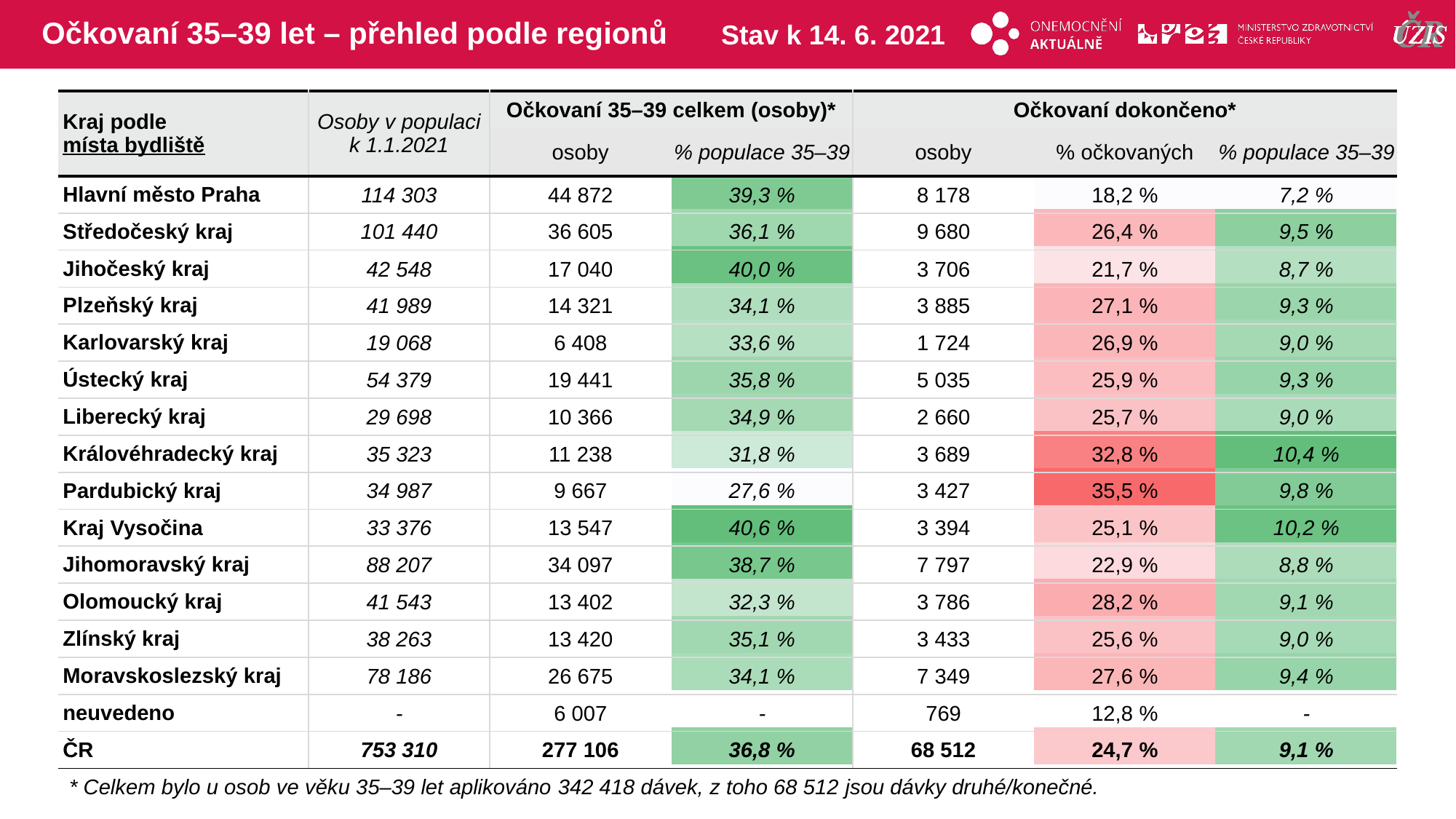

# Očkovaní 35–39 let – přehled podle regionů
Stav k 14. 6. 2021
| Kraj podle místa bydliště | Osoby v populaci k 1.1.2021 | Očkovaní 35–39 celkem (osoby)\* |  | Očkovaní dokončeno\* |  |  |
| --- | --- | --- | --- | --- | --- | --- |
|  |  | osoby | % populace 35–39 | osoby | % očkovaných | % populace 35–39 |
| Hlavní město Praha | 114 303 | 44 872 | 39,3 % | 8 178 | 18,2 % | 7,2 % |
| Středočeský kraj | 101 440 | 36 605 | 36,1 % | 9 680 | 26,4 % | 9,5 % |
| Jihočeský kraj | 42 548 | 17 040 | 40,0 % | 3 706 | 21,7 % | 8,7 % |
| Plzeňský kraj | 41 989 | 14 321 | 34,1 % | 3 885 | 27,1 % | 9,3 % |
| Karlovarský kraj | 19 068 | 6 408 | 33,6 % | 1 724 | 26,9 % | 9,0 % |
| Ústecký kraj | 54 379 | 19 441 | 35,8 % | 5 035 | 25,9 % | 9,3 % |
| Liberecký kraj | 29 698 | 10 366 | 34,9 % | 2 660 | 25,7 % | 9,0 % |
| Královéhradecký kraj | 35 323 | 11 238 | 31,8 % | 3 689 | 32,8 % | 10,4 % |
| Pardubický kraj | 34 987 | 9 667 | 27,6 % | 3 427 | 35,5 % | 9,8 % |
| Kraj Vysočina | 33 376 | 13 547 | 40,6 % | 3 394 | 25,1 % | 10,2 % |
| Jihomoravský kraj | 88 207 | 34 097 | 38,7 % | 7 797 | 22,9 % | 8,8 % |
| Olomoucký kraj | 41 543 | 13 402 | 32,3 % | 3 786 | 28,2 % | 9,1 % |
| Zlínský kraj | 38 263 | 13 420 | 35,1 % | 3 433 | 25,6 % | 9,0 % |
| Moravskoslezský kraj | 78 186 | 26 675 | 34,1 % | 7 349 | 27,6 % | 9,4 % |
| neuvedeno | - | 6 007 | - | 769 | 12,8 % | - |
| ČR | 753 310 | 277 106 | 36,8 % | 68 512 | 24,7 % | 9,1 % |
|  |  |  |  |  |  |
| --- | --- | --- | --- | --- | --- |
|  |  |  |  |  |  |
|  |  |  |  |  |  |
|  |  |  |  |  |  |
|  |  |  |  |  |  |
|  |  |  |  |  |  |
|  |  |  |  |  |  |
|  |  |  |  |  |  |
|  |  |  |  |  |  |
|  |  |  |  |  |  |
|  |  |  |  |  |  |
|  |  |  |  |  |  |
|  |  |  |  |  |  |
|  |  |  |  |  |  |
|  |  |  |  |  |  |
|  |  |  |  |  |  |
* Celkem bylo u osob ve věku 35–39 let aplikováno 342 418 dávek, z toho 68 512 jsou dávky druhé/konečné.